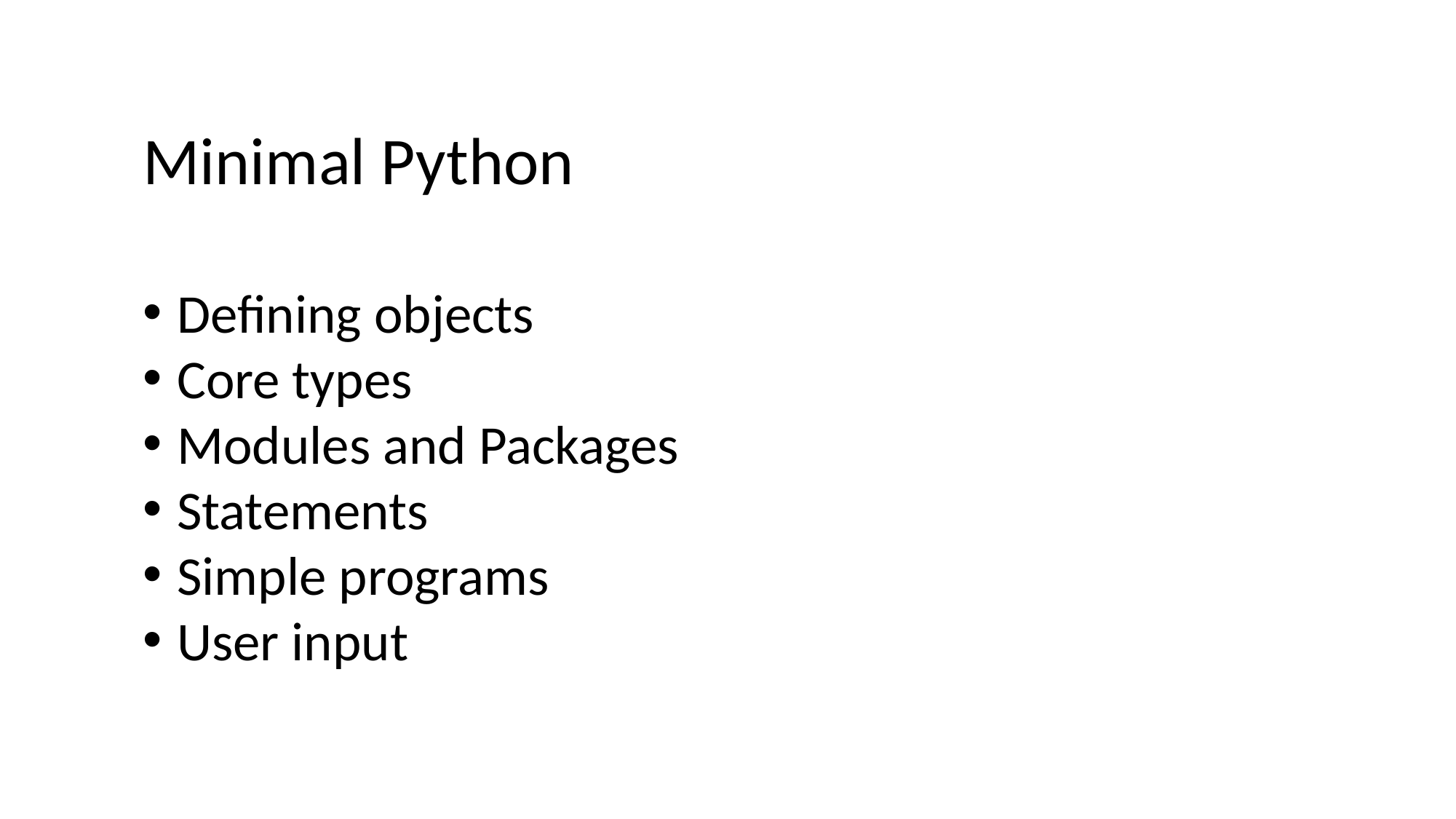

Minimal Python
Defining objects
Core types
Modules and Packages
Statements
Simple programs
User input